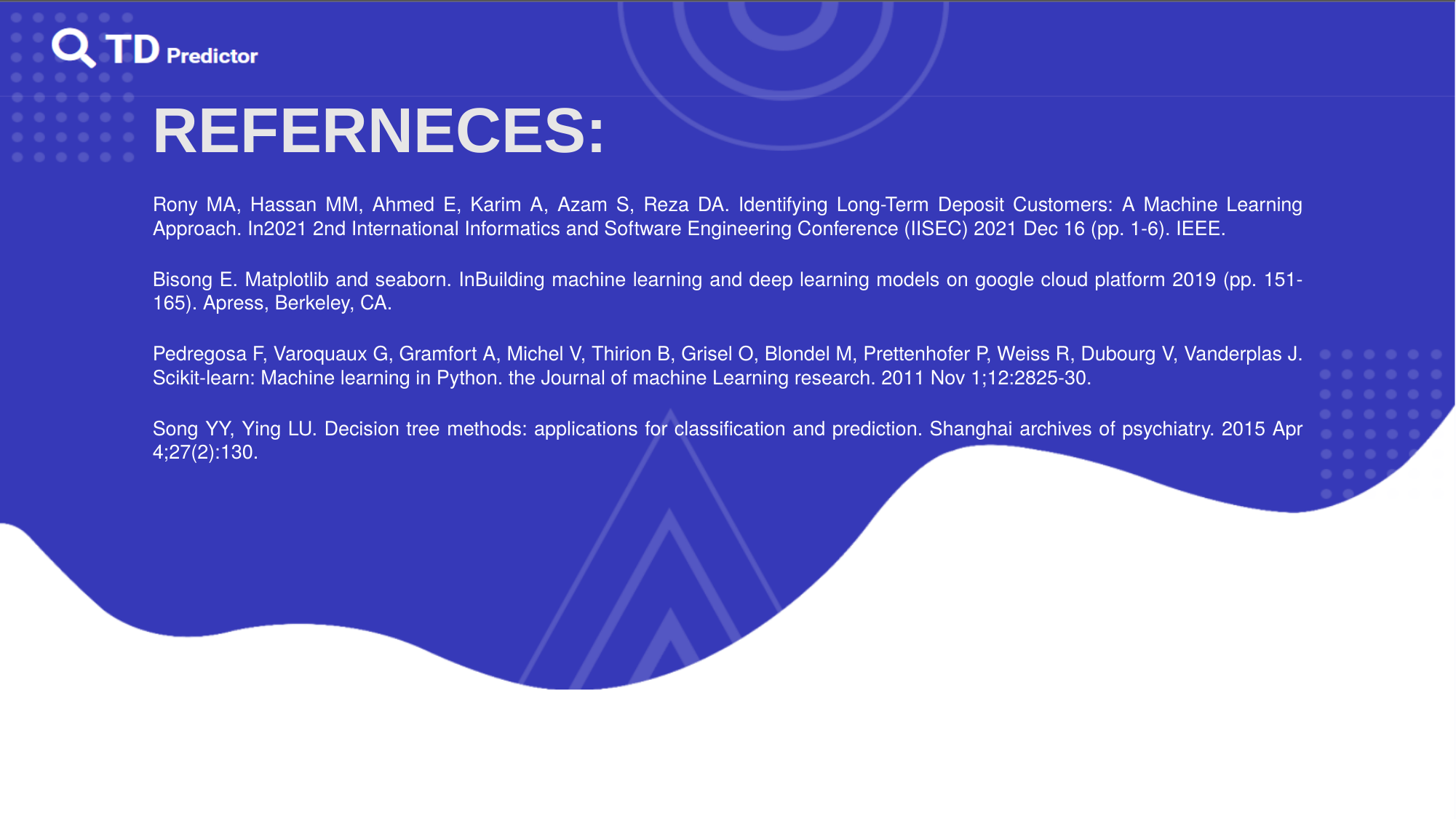

# REFERNECES:
Rony MA, Hassan MM, Ahmed E, Karim A, Azam S, Reza DA. Identifying Long-Term Deposit Customers: A Machine Learning Approach. In2021 2nd International Informatics and Software Engineering Conference (IISEC) 2021 Dec 16 (pp. 1-6). IEEE.
Bisong E. Matplotlib and seaborn. InBuilding machine learning and deep learning models on google cloud platform 2019 (pp. 151-165). Apress, Berkeley, CA.
Pedregosa F, Varoquaux G, Gramfort A, Michel V, Thirion B, Grisel O, Blondel M, Prettenhofer P, Weiss R, Dubourg V, Vanderplas J. Scikit-learn: Machine learning in Python. the Journal of machine Learning research. 2011 Nov 1;12:2825-30.
Song YY, Ying LU. Decision tree methods: applications for classification and prediction. Shanghai archives of psychiatry. 2015 Apr 4;27(2):130.